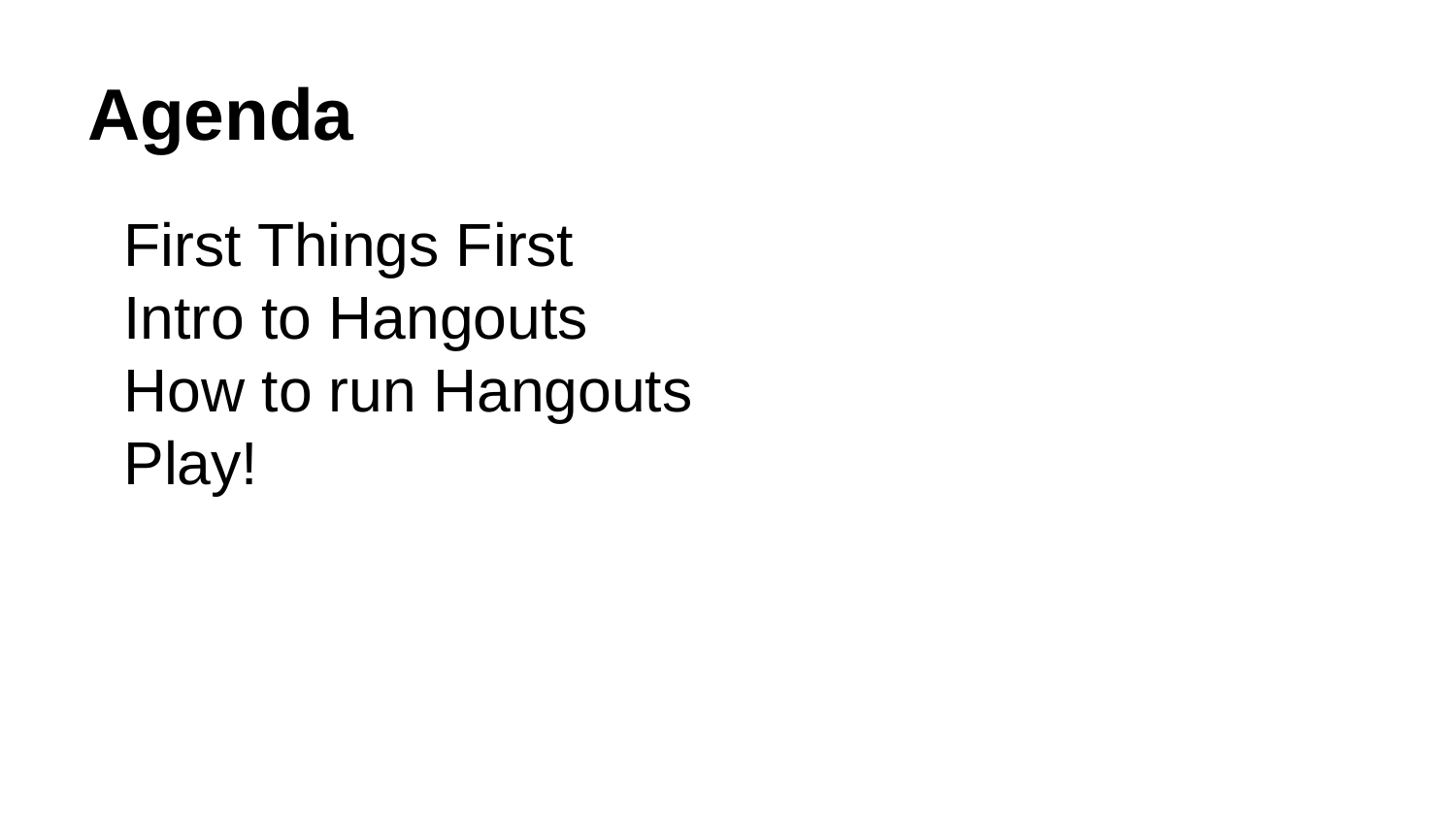

# Agenda
First Things First
Intro to Hangouts
How to run Hangouts
Play!